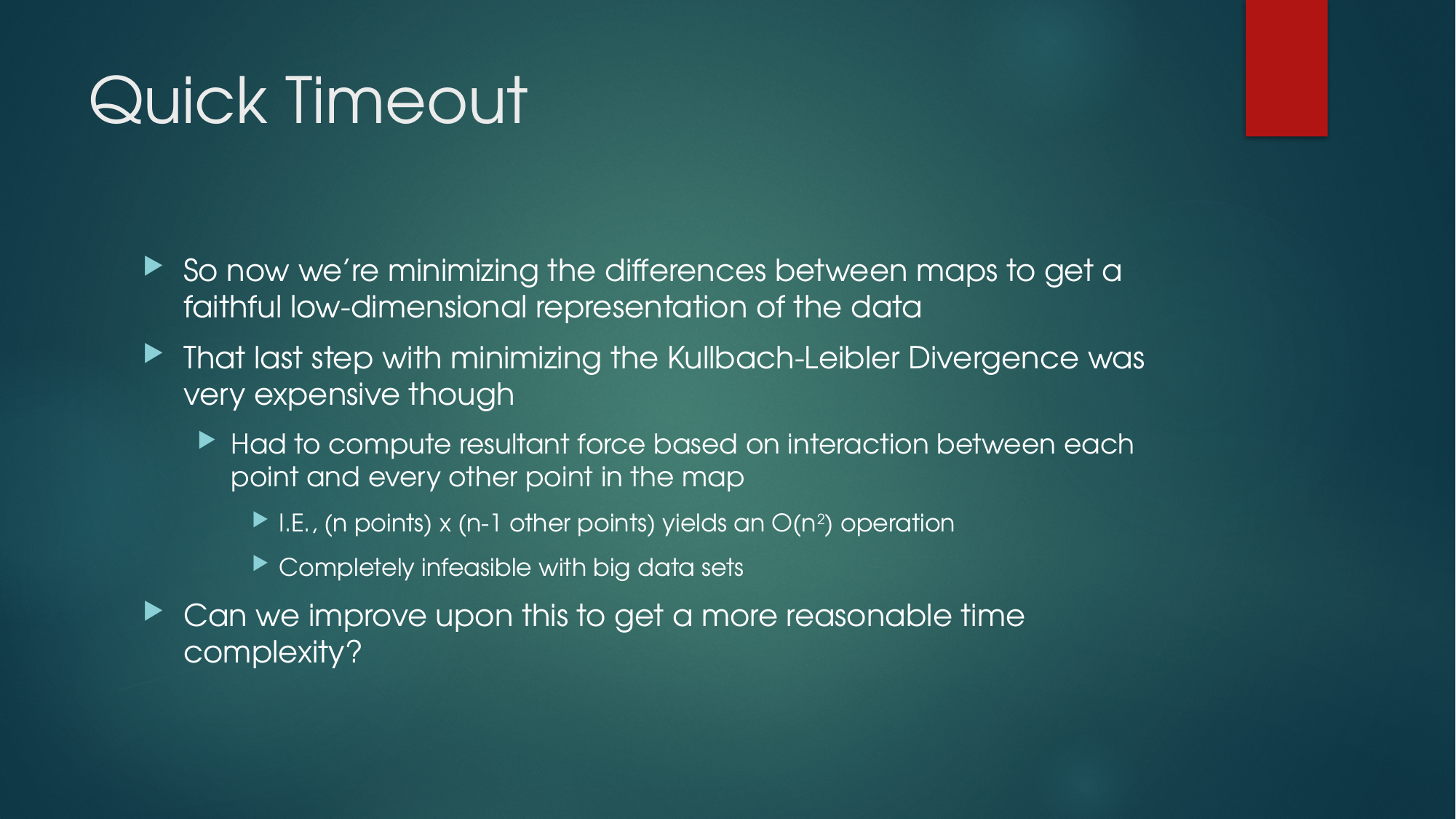

# Quick Timeout
So now we’re minimizing the differences between maps to get a faithful low-dimensional representation of the data
That last step with minimizing the Kullbach-Leibler Divergence was very expensive though
Had to compute resultant force based on interaction between each point and every other point in the map
I.E., (n points) x (n-1 other points) yields an O(n2) operation
Completely infeasible with big data sets
Can we improve upon this to get a more reasonable time complexity?